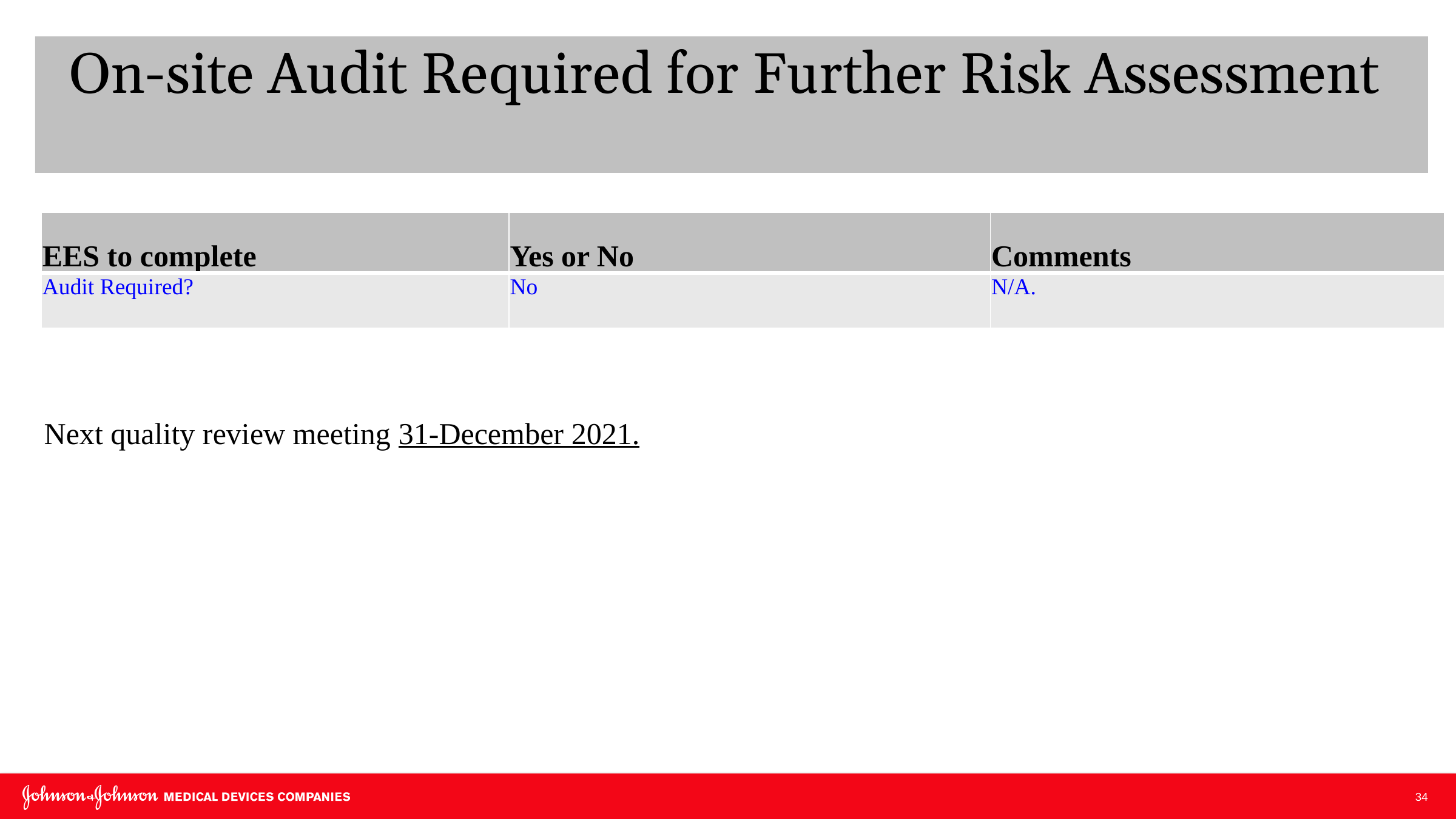

On-site Audit Required for Further Risk Assessment
| EES to complete | Yes or No | Comments |
| --- | --- | --- |
| Audit Required? | No | N/A. |
Next quality review meeting 31-December 2021.
34